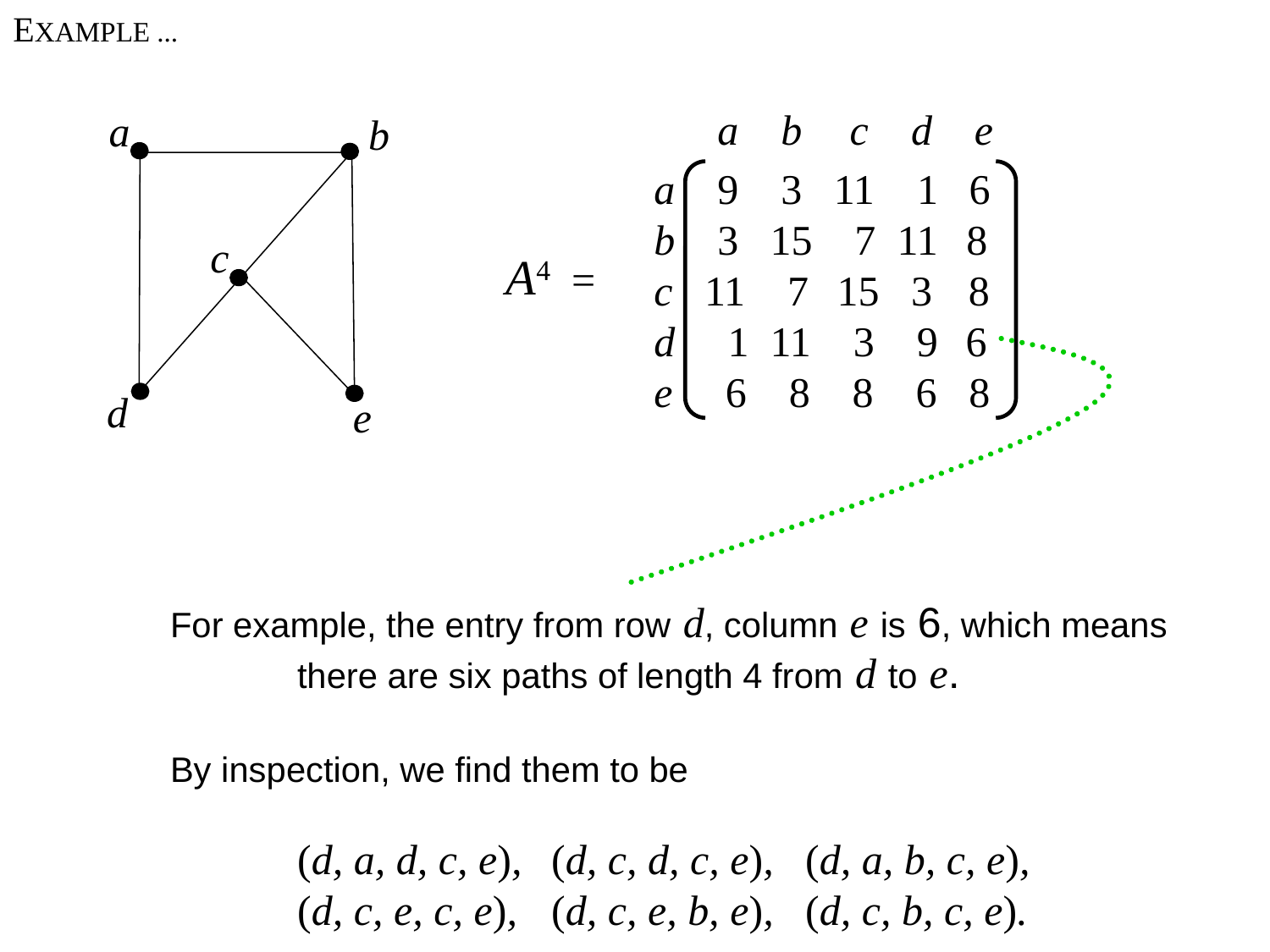

EXAMPLE ...
      a    b    c    d   e
a    9    3   11    1    6
b    3   15    7  11   8
c   11    7   15   3    8
d     1  11    3    9    6
e     6    8    8    6   8
a
b

c
A4  =

d

e

For example, the entry from row d, column e is 6, which means
	there are six paths of length 4 from d to e.

By inspection, we find them to be

	(d, a, d, c, e),	(d, c, d, c, e),	(d, a, b, c, e),
	(d, c, e, c, e),	(d, c, e, b, e),	(d, c, b, c, e).